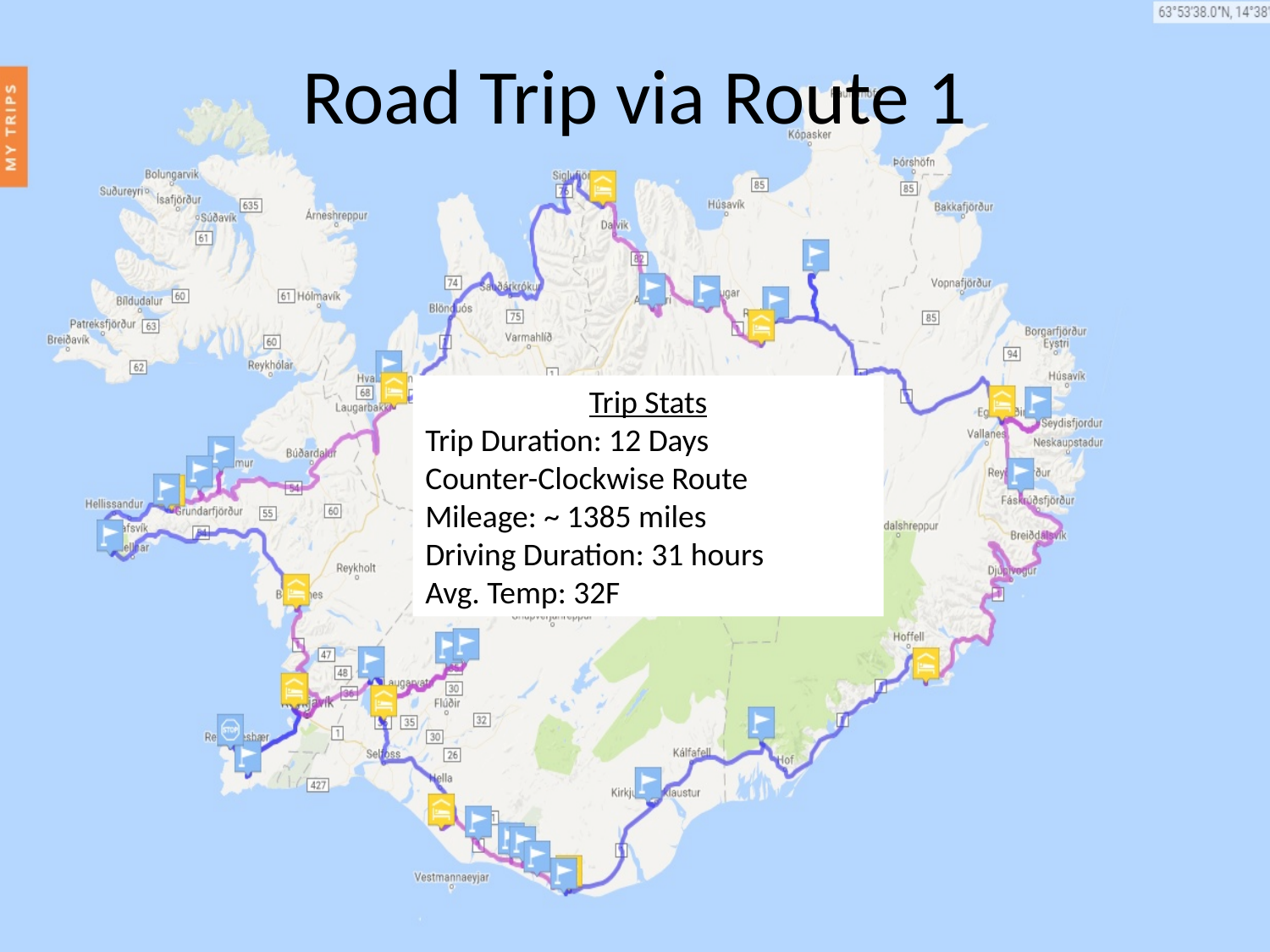

# Road Trip via Route 1
Trip Stats
Trip Duration: 12 Days
Counter-Clockwise Route
Mileage: ~ 1385 miles
Driving Duration: 31 hours
Avg. Temp: 32F